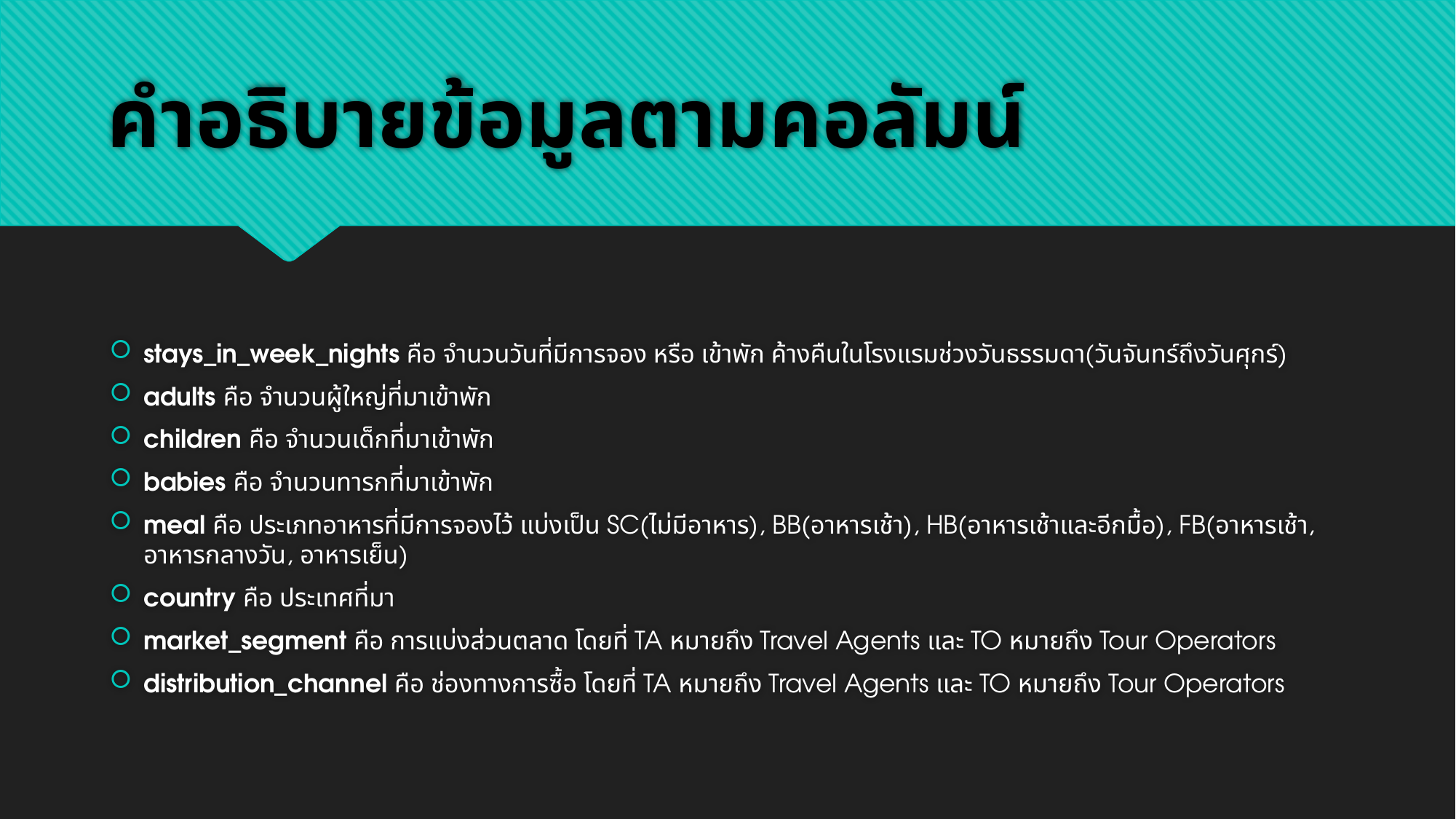

# คำอธิบายข้อมูลตามคอลัมน์
stays_in_week_nights คือ จำนวนวันที่มีการจอง หรือ เข้าพัก ค้างคืนในโรงแรมช่วงวันธรรมดา(วันจันทร์ถึงวันศุกร์)
adults คือ จำนวนผู้ใหญ่ที่มาเข้าพัก
children คือ จำนวนเด็กที่มาเข้าพัก
babies คือ จำนวนทารกที่มาเข้าพัก
meal คือ ประเภทอาหารที่มีการจองไว้ แบ่งเป็น SC(ไม่มีอาหาร), BB(อาหารเช้า), HB(อาหารเช้าและอีกมื้อ), FB(อาหารเช้า, อาหารกลางวัน, อาหารเย็น)
country คือ ประเทศที่มา
market_segment คือ การแบ่งส่วนตลาด โดยที่ TA หมายถึง Travel Agents และ TO หมายถึง Tour Operators
distribution_channel คือ ช่องทางการซื้อ โดยที่ TA หมายถึง Travel Agents และ TO หมายถึง Tour Operators